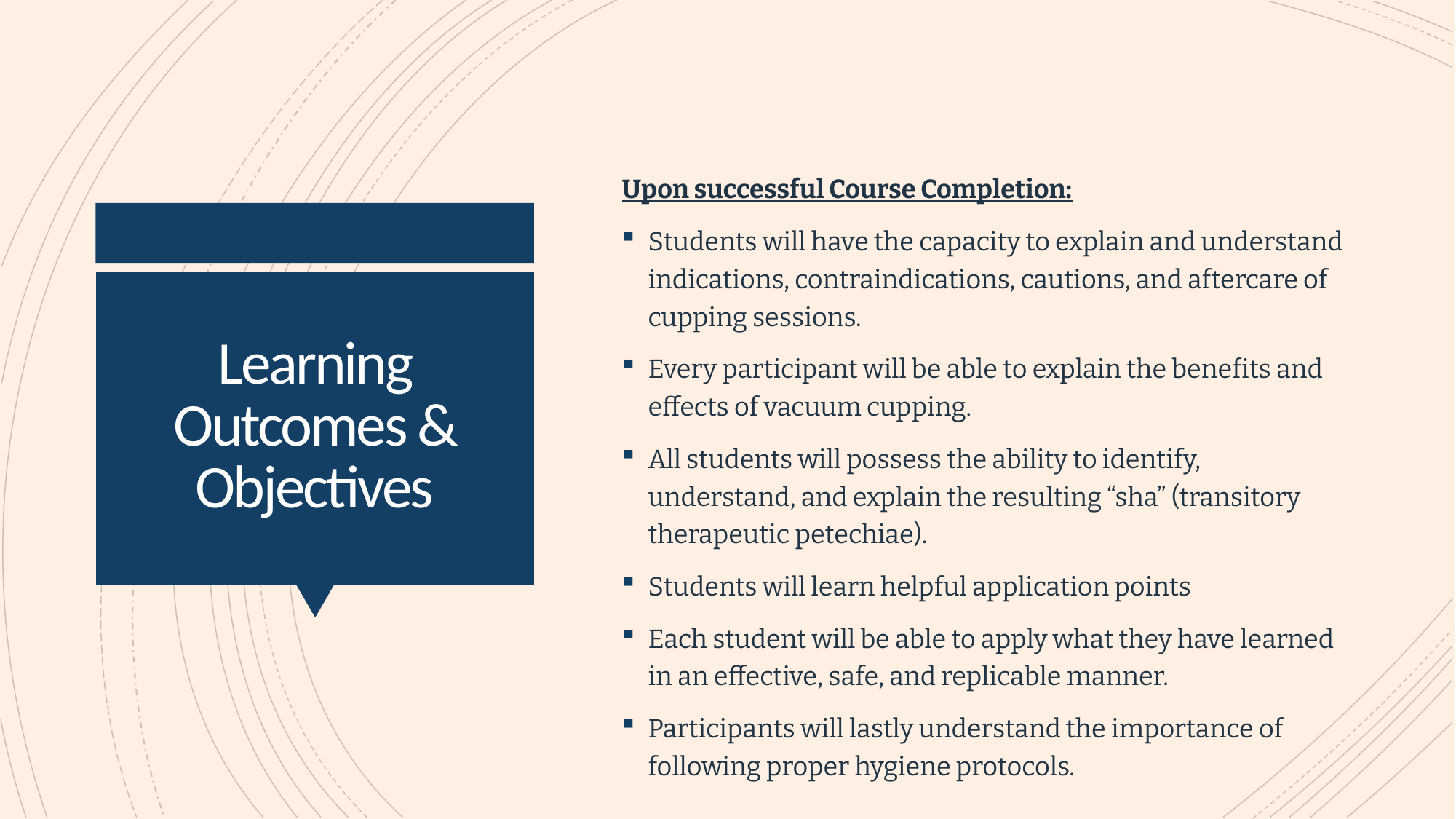

Upon successful Course Completion:
Students will have the capacity to explain and understand indications, contraindications, cautions, and aftercare of cupping sessions.
Every participant will be able to explain the benefits and effects of vacuum cupping.
All students will possess the ability to identify, understand, and explain the resulting “sha” (transitory therapeutic petechiae).
Students will learn helpful application points
Each student will be able to apply what they have learned in an effective, safe, and replicable manner.
Participants will lastly understand the importance of following proper hygiene protocols.

# Learning Outcomes & Objectives